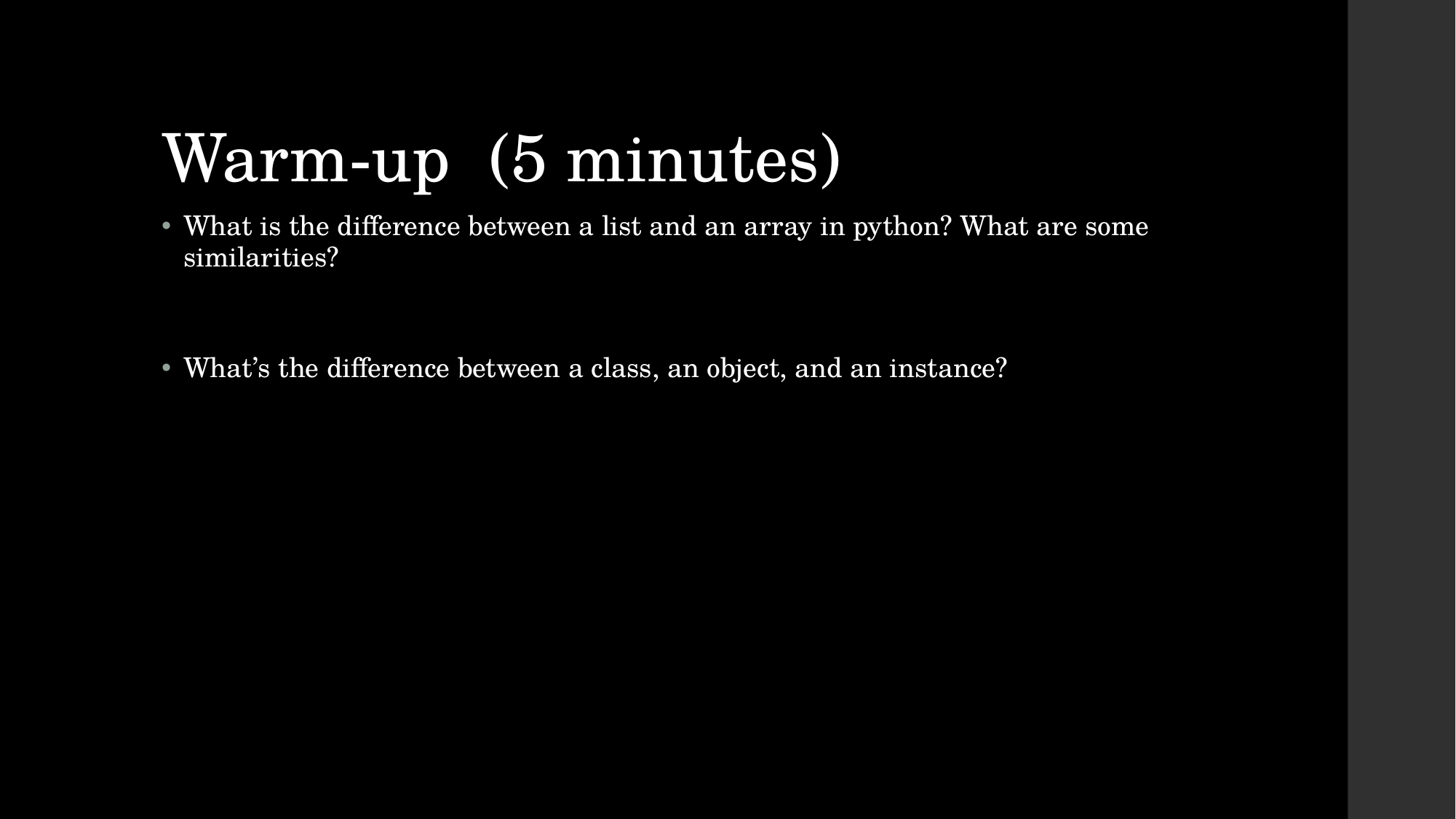

# Warm-up	(5 minutes)
What is the difference between a list and an array in python? What are some similarities?

What’s the difference between a class, an object, and an instance?